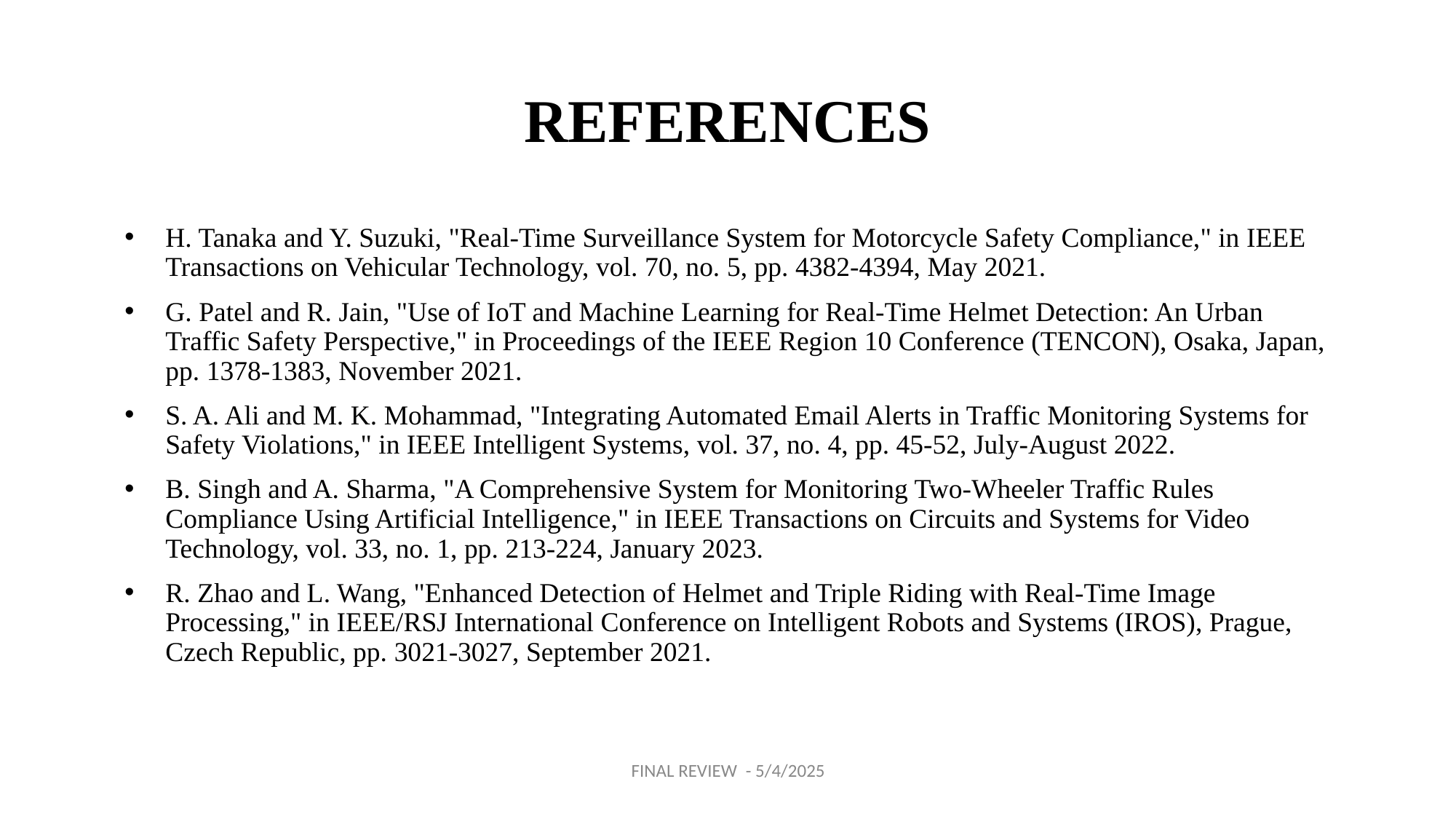

# REFERENCES
H. Tanaka and Y. Suzuki, "Real-Time Surveillance System for Motorcycle Safety Compliance," in IEEE Transactions on Vehicular Technology, vol. 70, no. 5, pp. 4382-4394, May 2021.
G. Patel and R. Jain, "Use of IoT and Machine Learning for Real-Time Helmet Detection: An Urban Traffic Safety Perspective," in Proceedings of the IEEE Region 10 Conference (TENCON), Osaka, Japan, pp. 1378-1383, November 2021.
S. A. Ali and M. K. Mohammad, "Integrating Automated Email Alerts in Traffic Monitoring Systems for Safety Violations," in IEEE Intelligent Systems, vol. 37, no. 4, pp. 45-52, July-August 2022.
B. Singh and A. Sharma, "A Comprehensive System for Monitoring Two-Wheeler Traffic Rules Compliance Using Artificial Intelligence," in IEEE Transactions on Circuits and Systems for Video Technology, vol. 33, no. 1, pp. 213-224, January 2023.
R. Zhao and L. Wang, "Enhanced Detection of Helmet and Triple Riding with Real-Time Image Processing," in IEEE/RSJ International Conference on Intelligent Robots and Systems (IROS), Prague, Czech Republic, pp. 3021-3027, September 2021.
FINAL REVIEW  - 5/4/2025